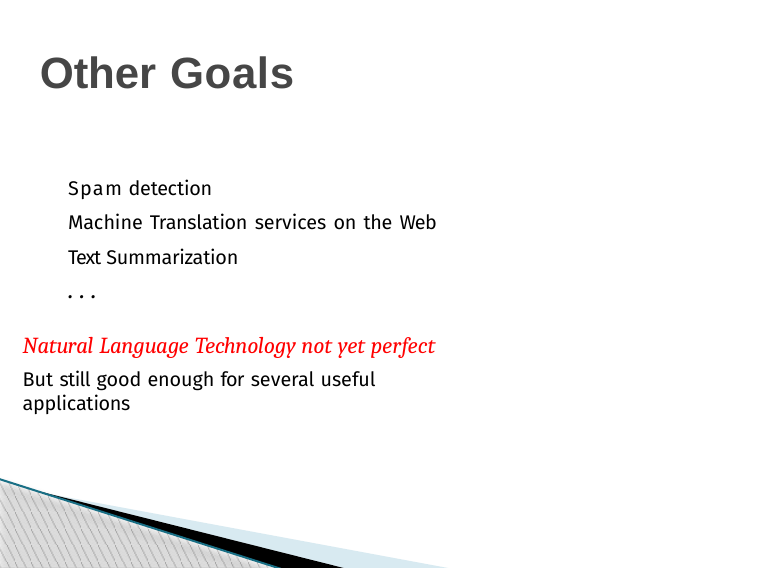

# Other Goals
Spam detection
Machine Translation services on the Web Text Summarization
. . .

Natural Language Technology not yet perfect
But still good enough for several useful applications
Module 1: Lecture 2
14 / 14